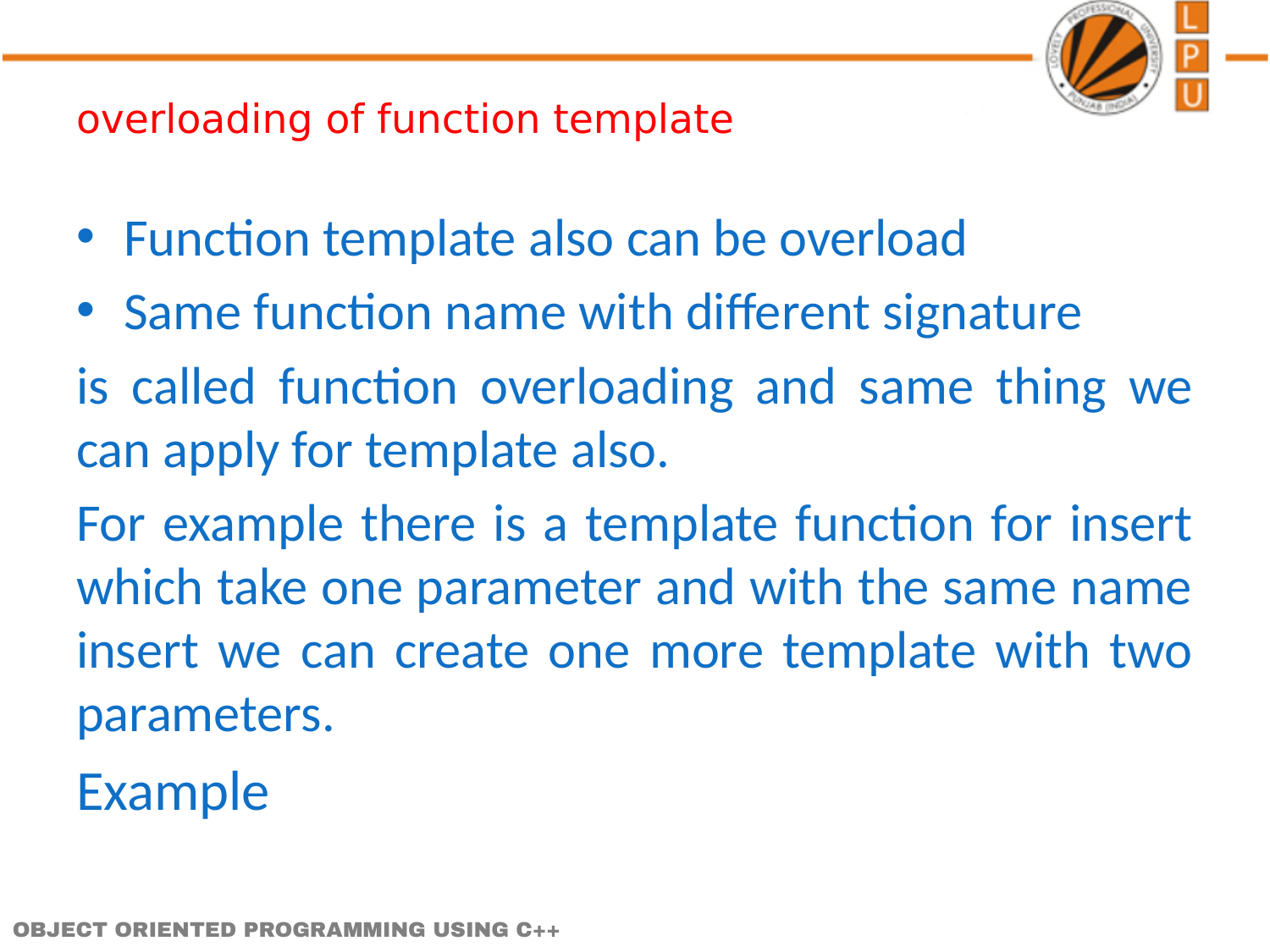

# overloading of function template
Function template also can be overload
Same function name with different signature
is called function overloading and same thing we can apply for template also.
For example there is a template function for insert which take one parameter and with the same name insert we can create one more template with two parameters.
Example